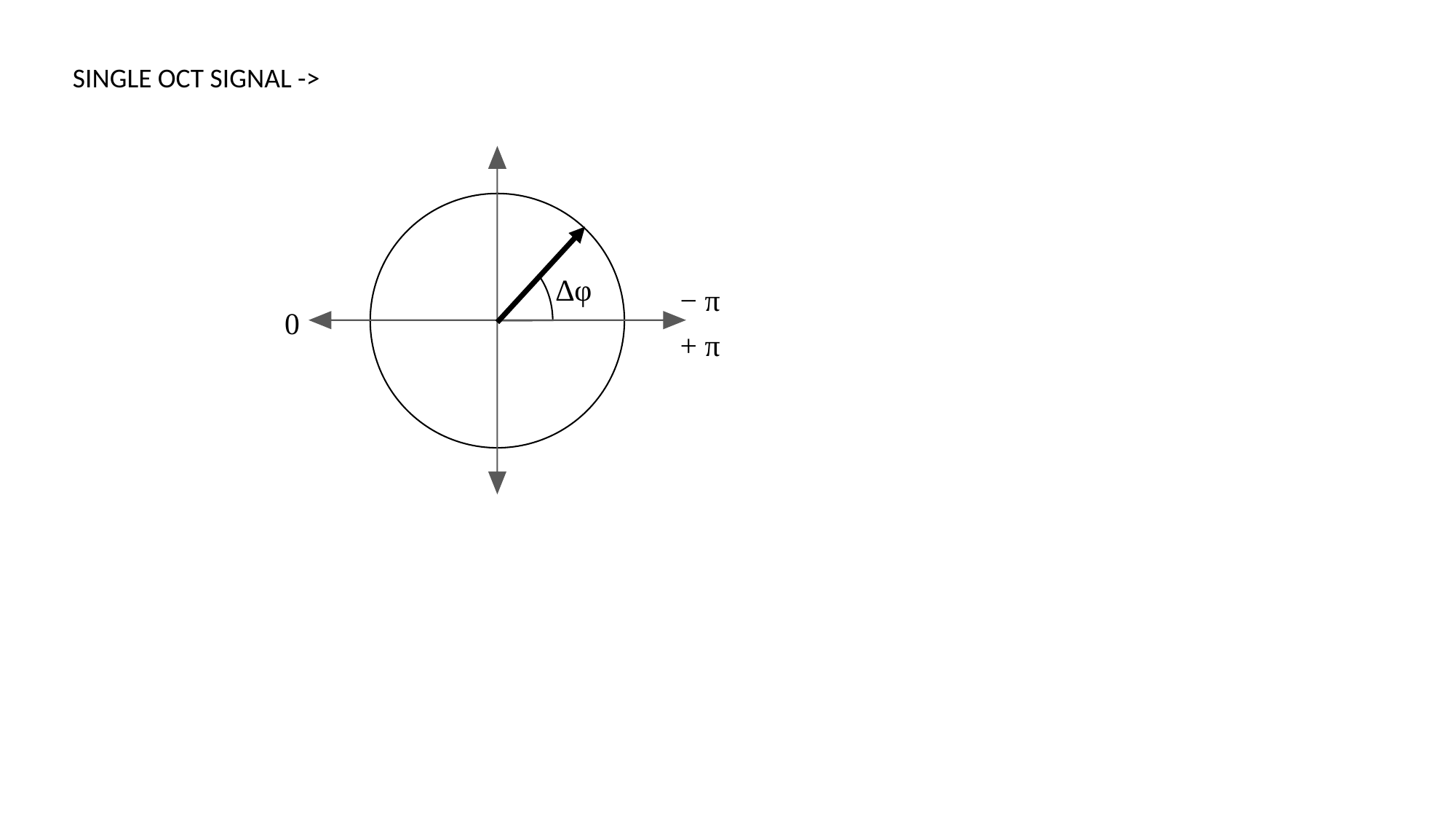

SINGLE OCT SIGNAL ->

− π
0
+ π
∆φ